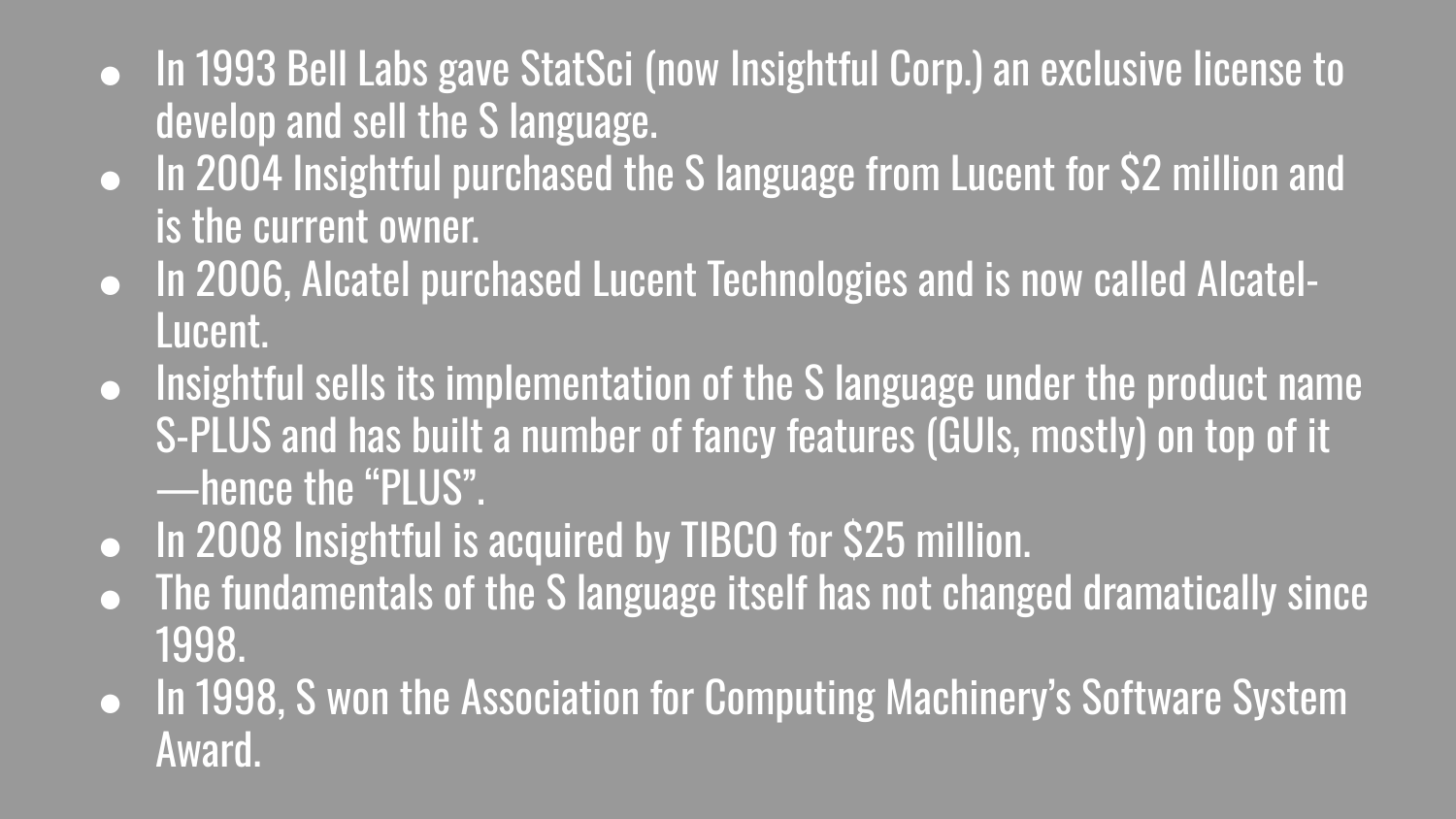

# In 1993 Bell Labs gave StatSci (now Insightful Corp.) an exclusive license to develop and sell the S language.
In 2004 Insightful purchased the S language from Lucent for $2 million and is the current owner.
In 2006, Alcatel purchased Lucent Technologies and is now called Alcatel-Lucent.
Insightful sells its implementation of the S language under the product name S-PLUS and has built a number of fancy features (GUIs, mostly) on top of it—hence the “PLUS”.
In 2008 Insightful is acquired by TIBCO for $25 million.
The fundamentals of the S language itself has not changed dramatically since 1998.
In 1998, S won the Association for Computing Machinery’s Software System Award.